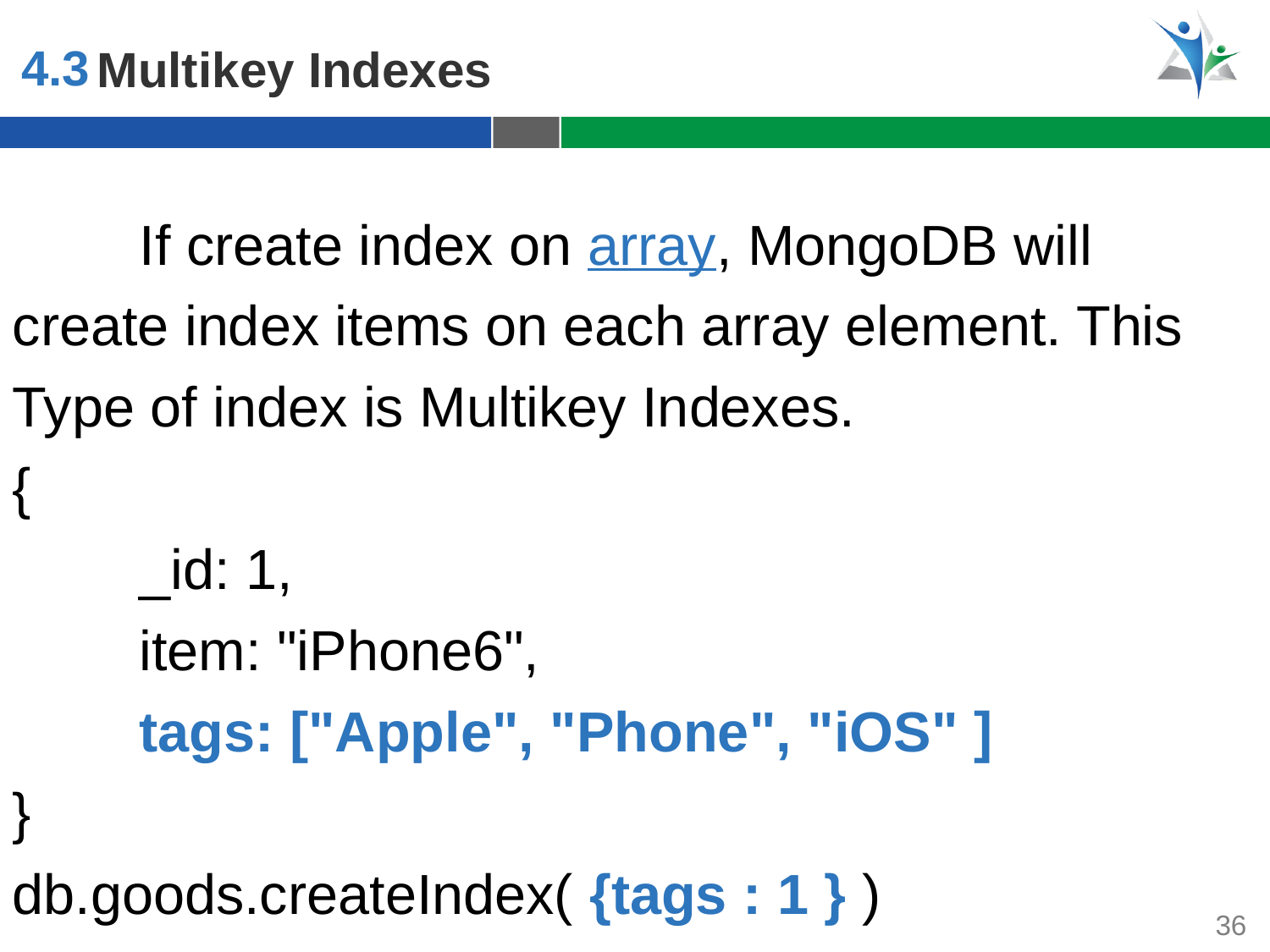

4.3
Multikey Indexes
	If create index on array, MongoDB will create index items on each array element. This Type of index is Multikey Indexes.
{
	_id: 1,
	item: "iPhone6",
 	tags: ["Apple", "Phone", "iOS" ]
}
db.goods.createIndex( {tags : 1 } )